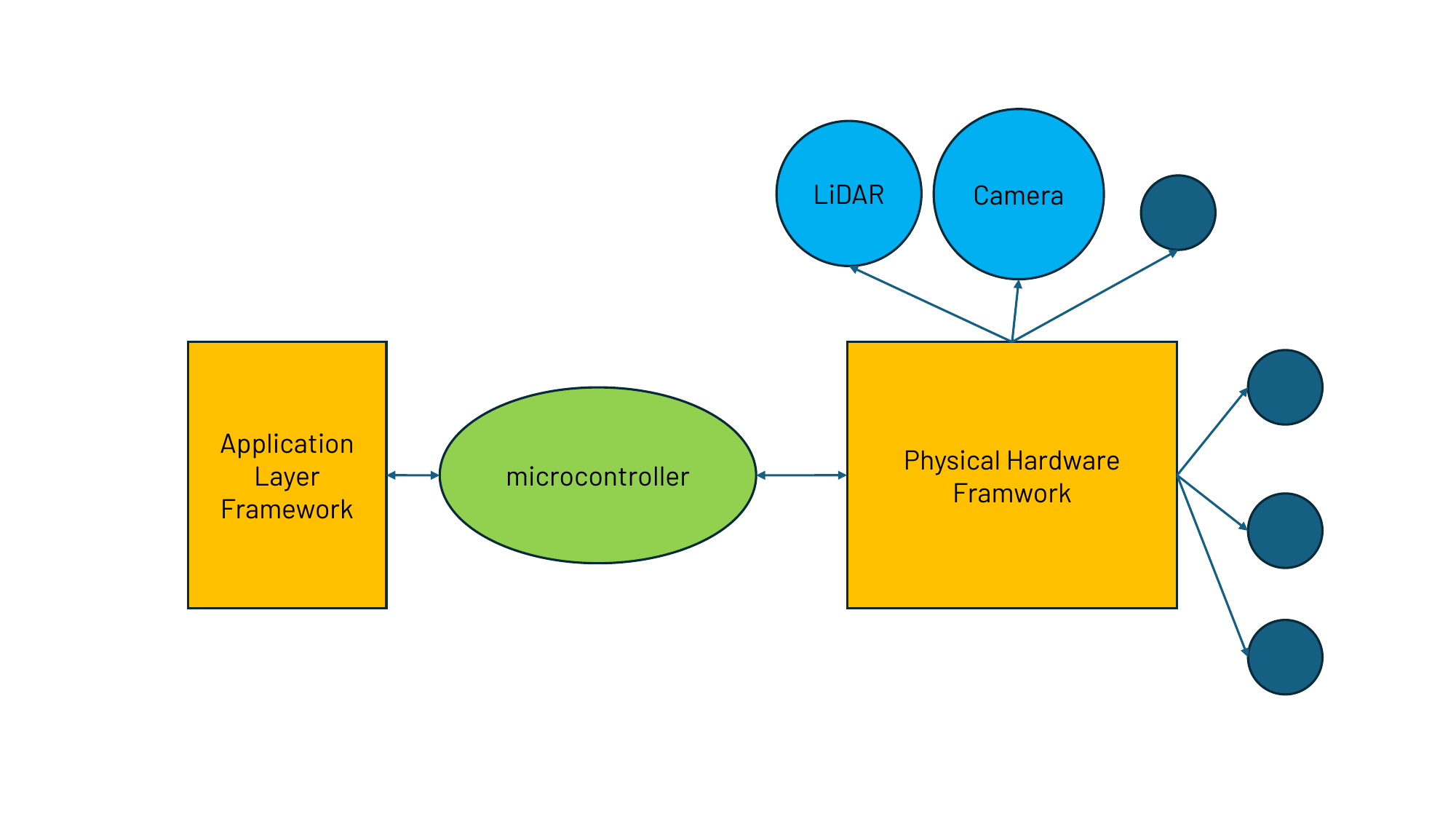

Camera
LiDAR

Application Layer
Framework
Physical Hardware Framwork

microcontroller